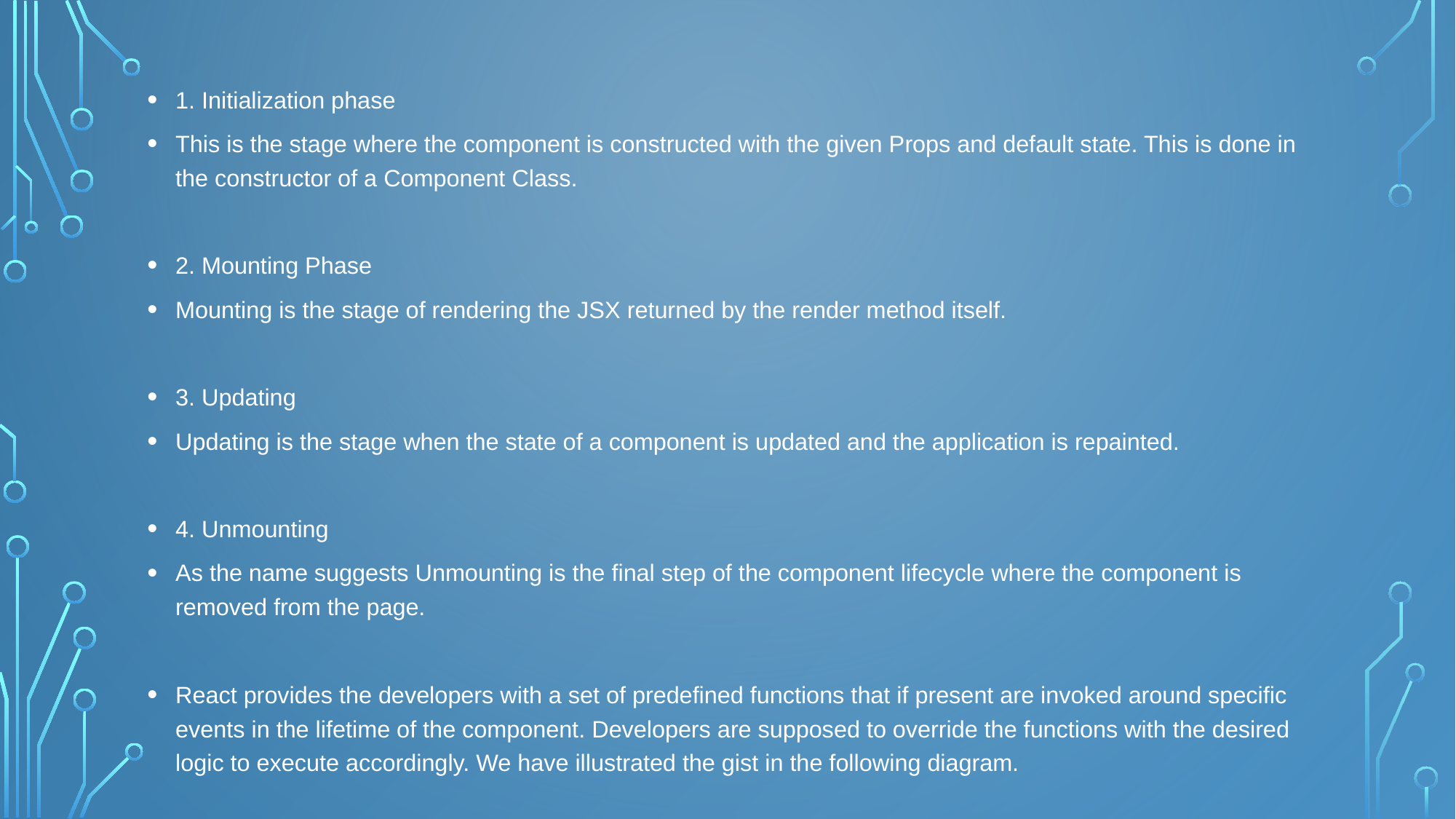

1. Initialization phase
This is the stage where the component is constructed with the given Props and default state. This is done in the constructor of a Component Class.

2. Mounting Phase
Mounting is the stage of rendering the JSX returned by the render method itself.

3. Updating
Updating is the stage when the state of a component is updated and the application is repainted.

4. Unmounting
As the name suggests Unmounting is the final step of the component lifecycle where the component is removed from the page.

React provides the developers with a set of predefined functions that if present are invoked around specific events in the lifetime of the component. Developers are supposed to override the functions with the desired logic to execute accordingly. We have illustrated the gist in the following diagram.
#